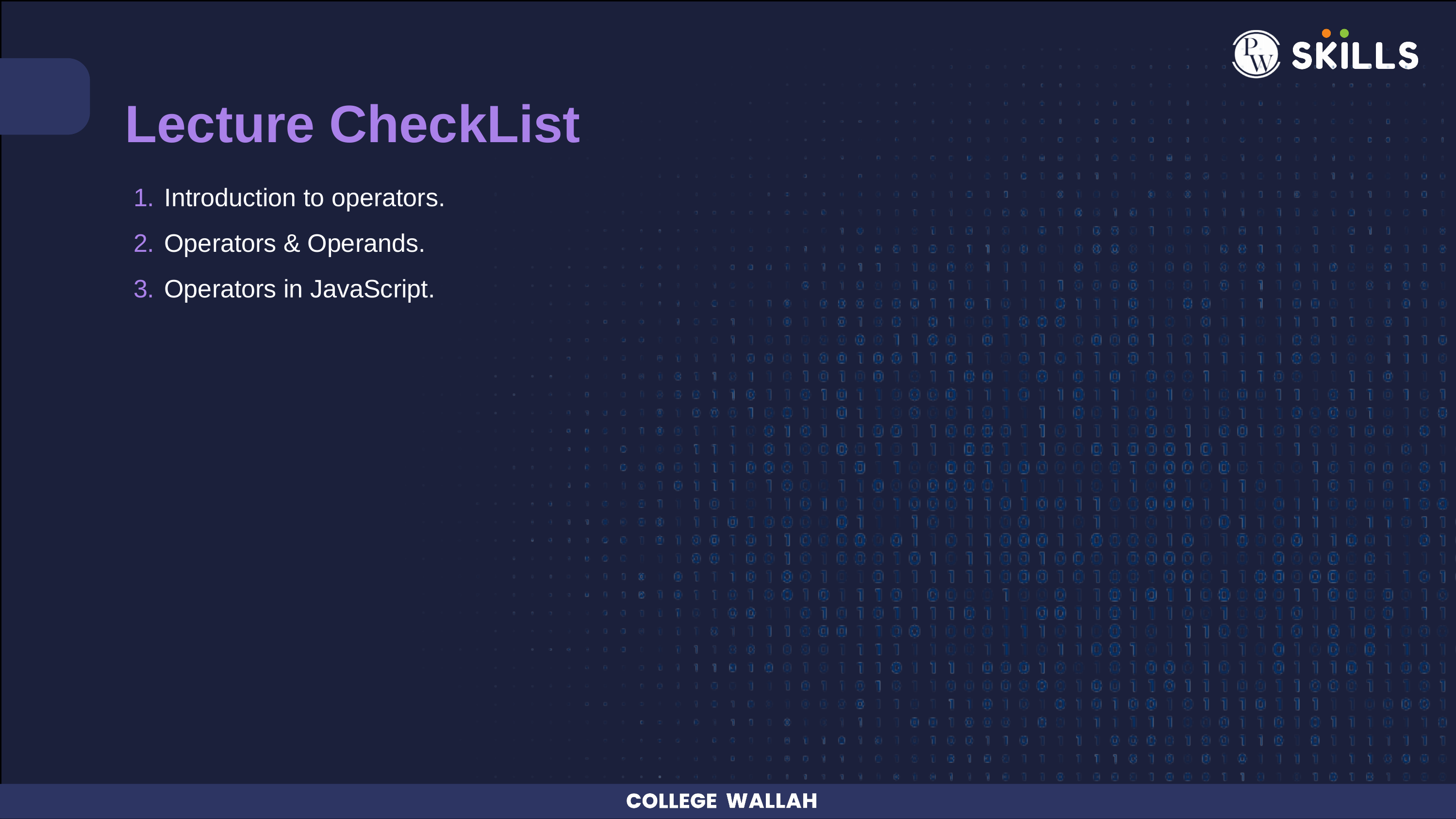

Lecture CheckList
Introduction to operators.
Operators & Operands.
Operators in JavaScript.